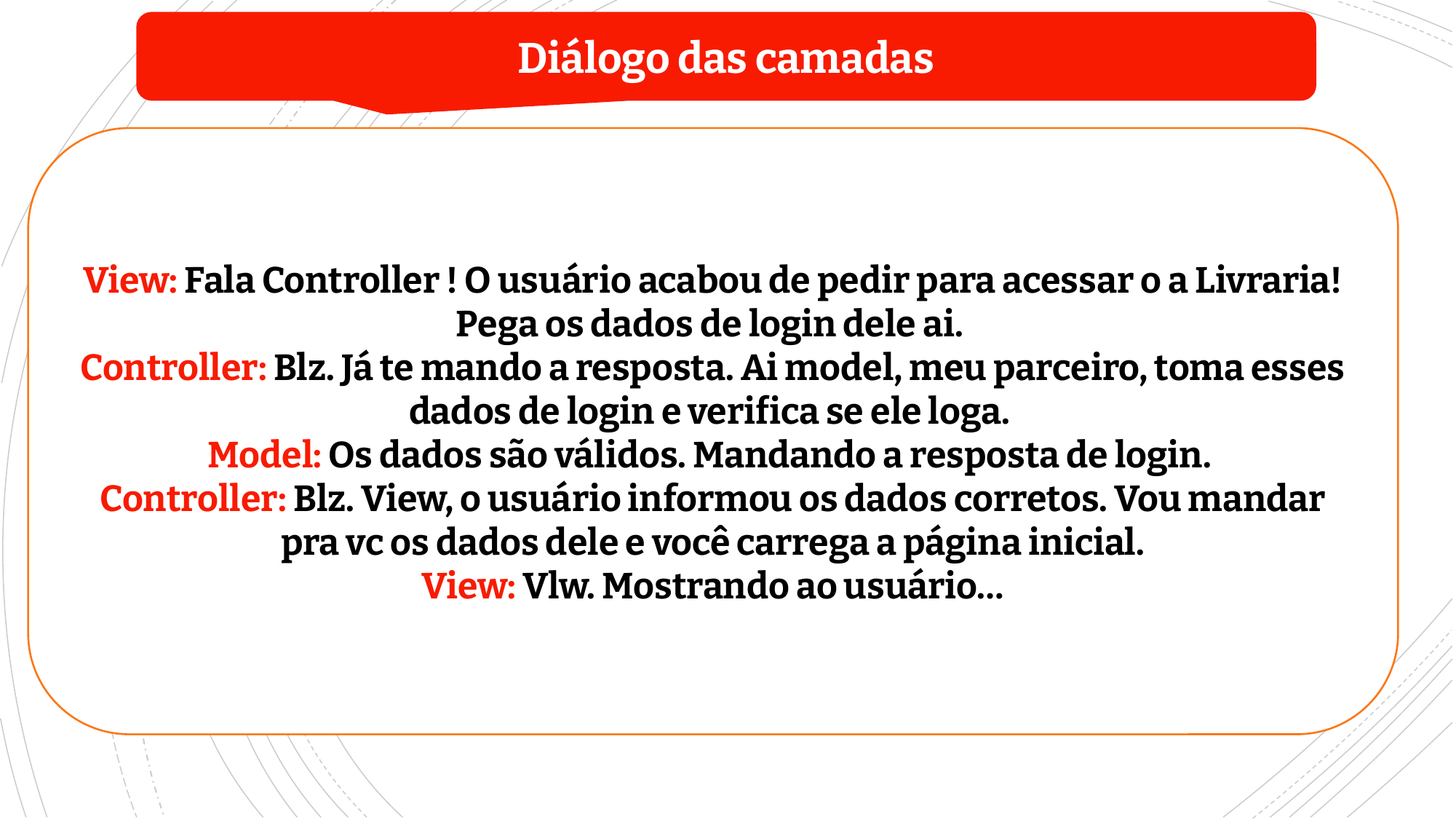

Diálogo das camadas
View: Fala Controller ! O usuário acabou de pedir para acessar o a Livraria! Pega os dados de login dele ai.
Controller: Blz. Já te mando a resposta. Ai model, meu parceiro, toma esses dados de login e verifica se ele loga.
Model: Os dados são válidos. Mandando a resposta de login.
Controller: Blz. View, o usuário informou os dados corretos. Vou mandar pra vc os dados dele e você carrega a página inicial.
View: Vlw. Mostrando ao usuário…